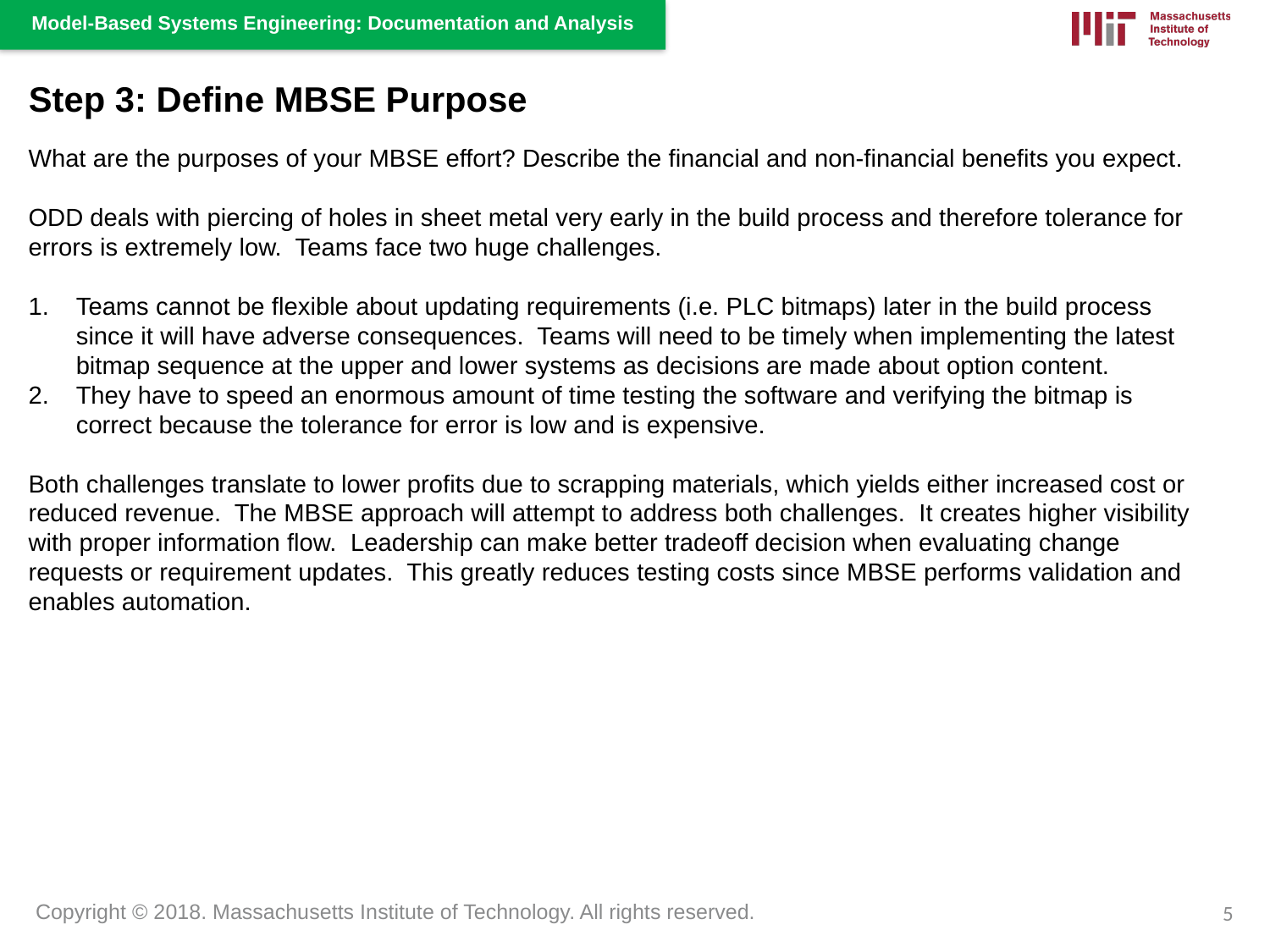

Step 3: Define MBSE Purpose
What are the purposes of your MBSE effort? Describe the financial and non-financial benefits you expect.

ODD deals with piercing of holes in sheet metal very early in the build process and therefore tolerance for errors is extremely low.  Teams face two huge challenges.

Teams cannot be flexible about updating requirements (i.e. PLC bitmaps) later in the build process since it will have adverse consequences.  Teams will need to be timely when implementing the latest bitmap sequence at the upper and lower systems as decisions are made about option content.
They have to speed an enormous amount of time testing the software and verifying the bitmap is correct because the tolerance for error is low and is expensive.

Both challenges translate to lower profits due to scrapping materials, which yields either increased cost or reduced revenue.  The MBSE approach will attempt to address both challenges.  It creates higher visibility with proper information flow.  Leadership can make better tradeoff decision when evaluating change requests or requirement updates.  This greatly reduces testing costs since MBSE performs validation and enables automation.

5